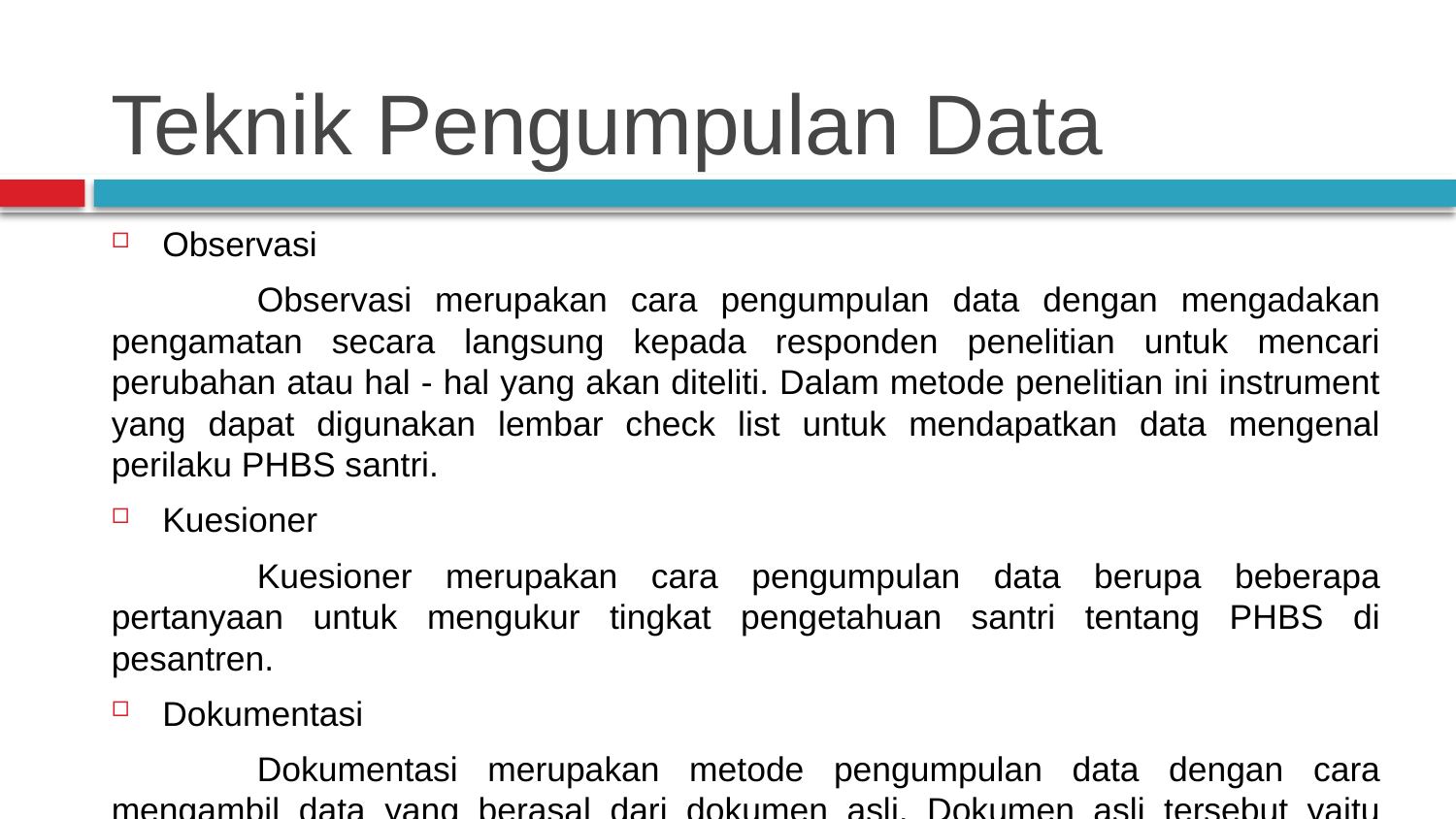

# Teknik Pengumpulan Data
Observasi
	Observasi merupakan cara pengumpulan data dengan mengadakan pengamatan secara langsung kepada responden penelitian untuk mencari perubahan atau hal - hal yang akan diteliti. Dalam metode penelitian ini instrument yang dapat digunakan lembar check list untuk mendapatkan data mengenal perilaku PHBS santri.
Kuesioner
	Kuesioner merupakan cara pengumpulan data berupa beberapa pertanyaan untuk mengukur tingkat pengetahuan santri tentang PHBS di pesantren.
Dokumentasi
	Dokumentasi merupakan metode pengumpulan data dengan cara mengambil data yang berasal dari dokumen asli. Dokumen asli tersebut yaitu daftar santri, profil umum pesantren, daftar periksa kejadian skabies di Pondok Pesantren Al Mu’awanah.